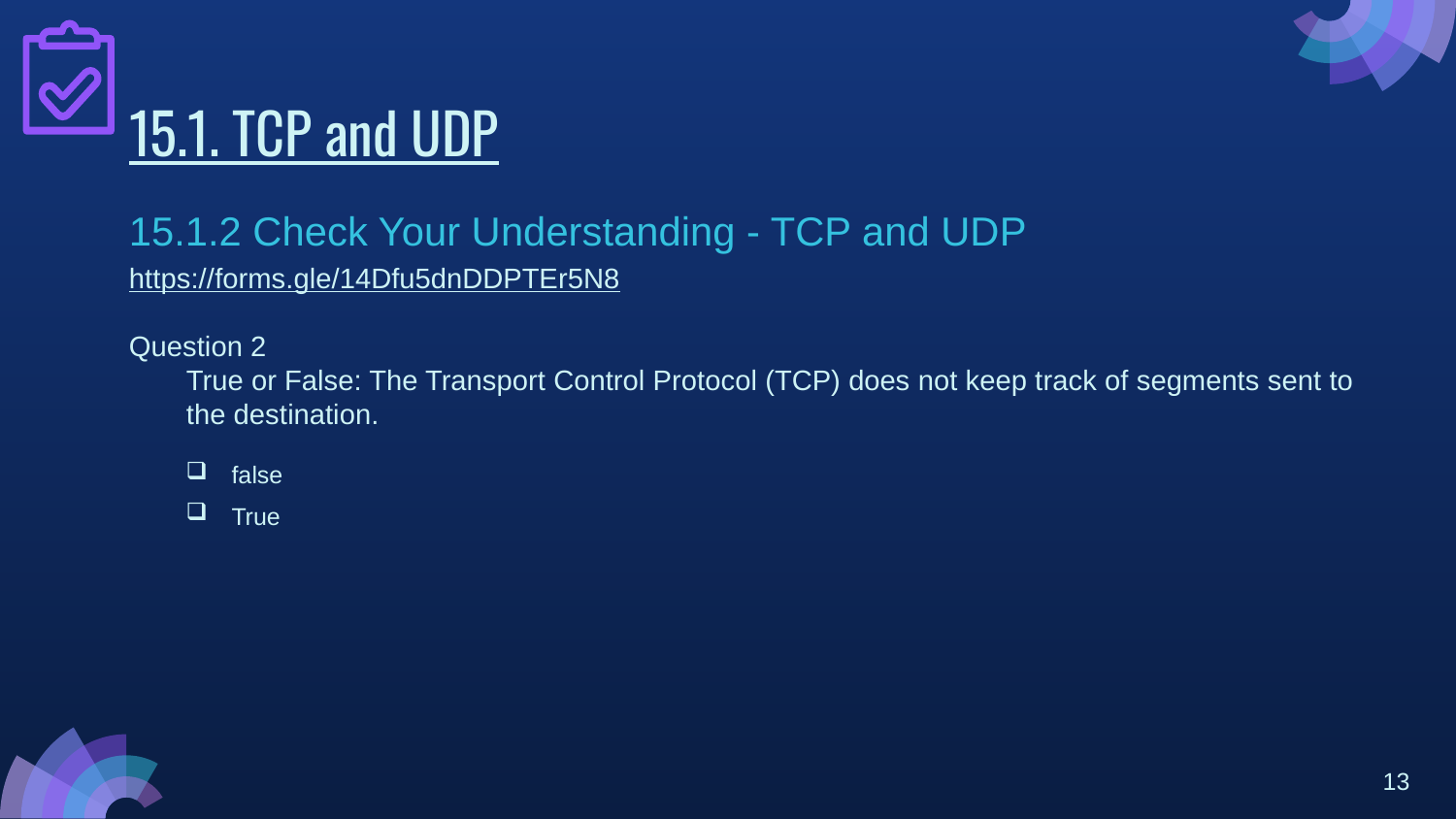

# 15.1. TCP and UDP
15.1.2 Check Your Understanding - TCP and UDP
https://forms.gle/14Dfu5dnDDPTEr5N8

Question 2
True or False: The Transport Control Protocol (TCP) does not keep track of segments sent to the destination.

false
True
13